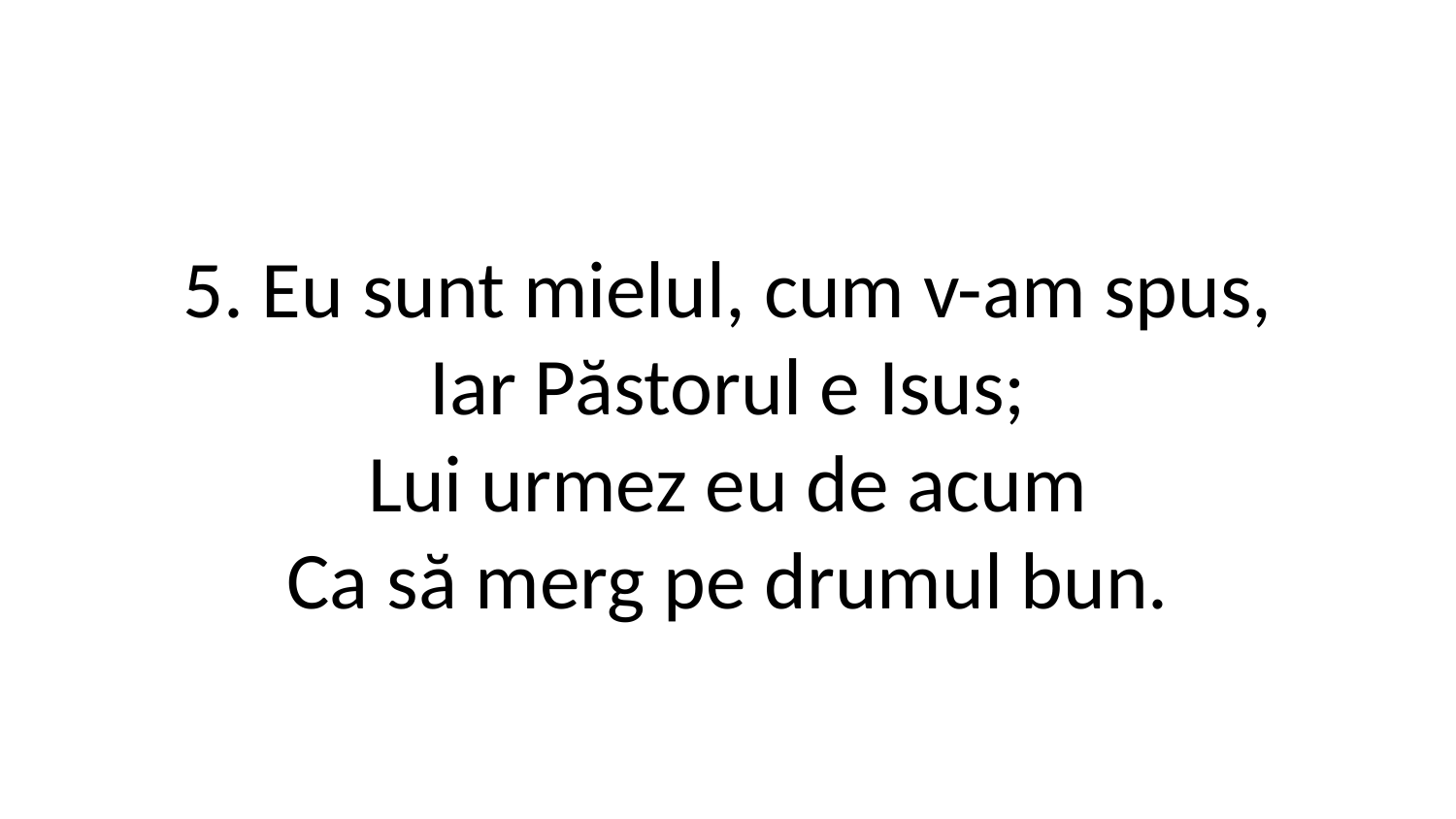

5. Eu sunt mielul, cum v-am spus,
Iar Păstorul e Isus;
Lui urmez eu de acum
Ca să merg pe drumul bun.